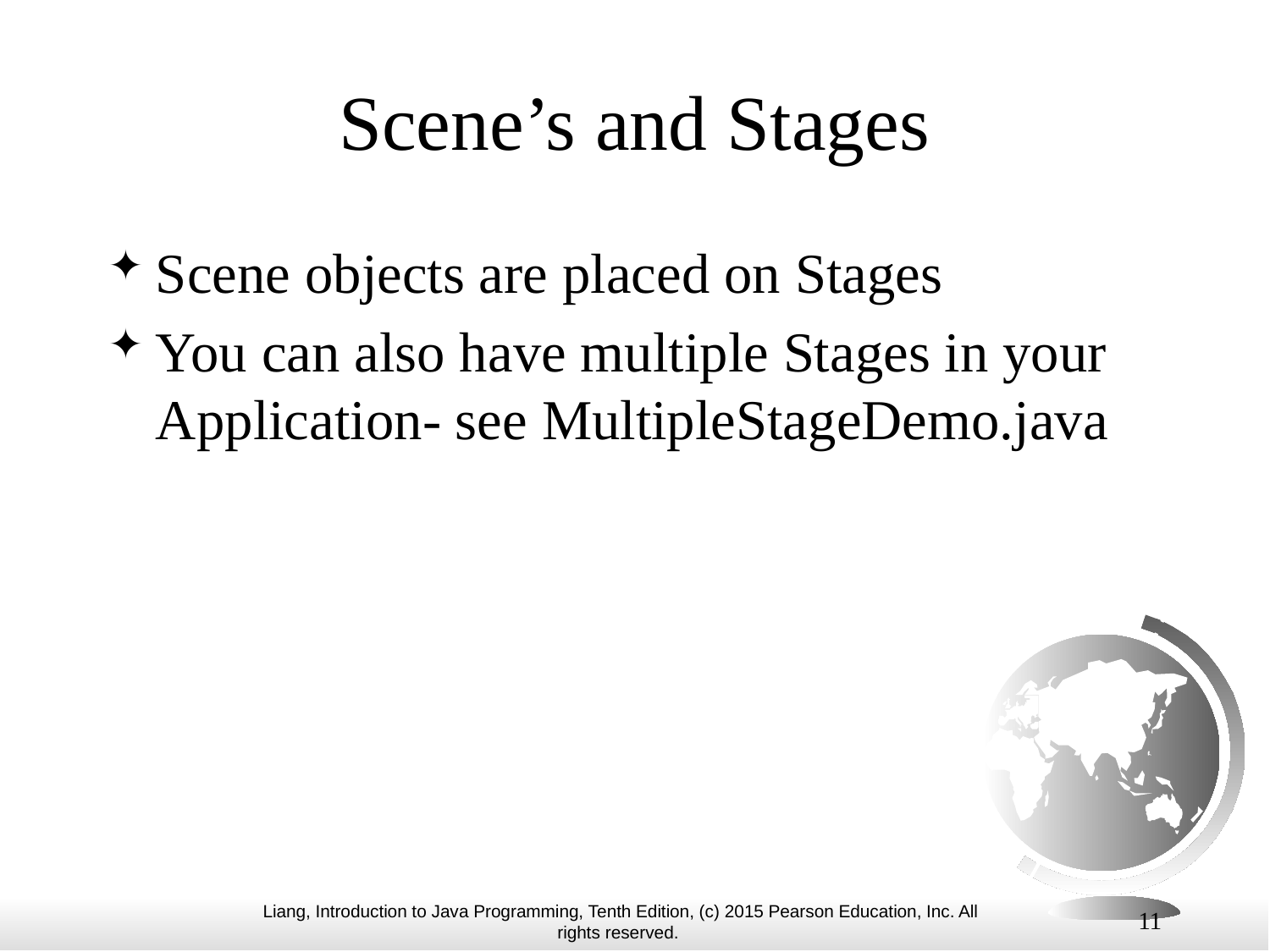

# Scene’s and Stages
Scene objects are placed on Stages
You can also have multiple Stages in your Application- see MultipleStageDemo.java
11